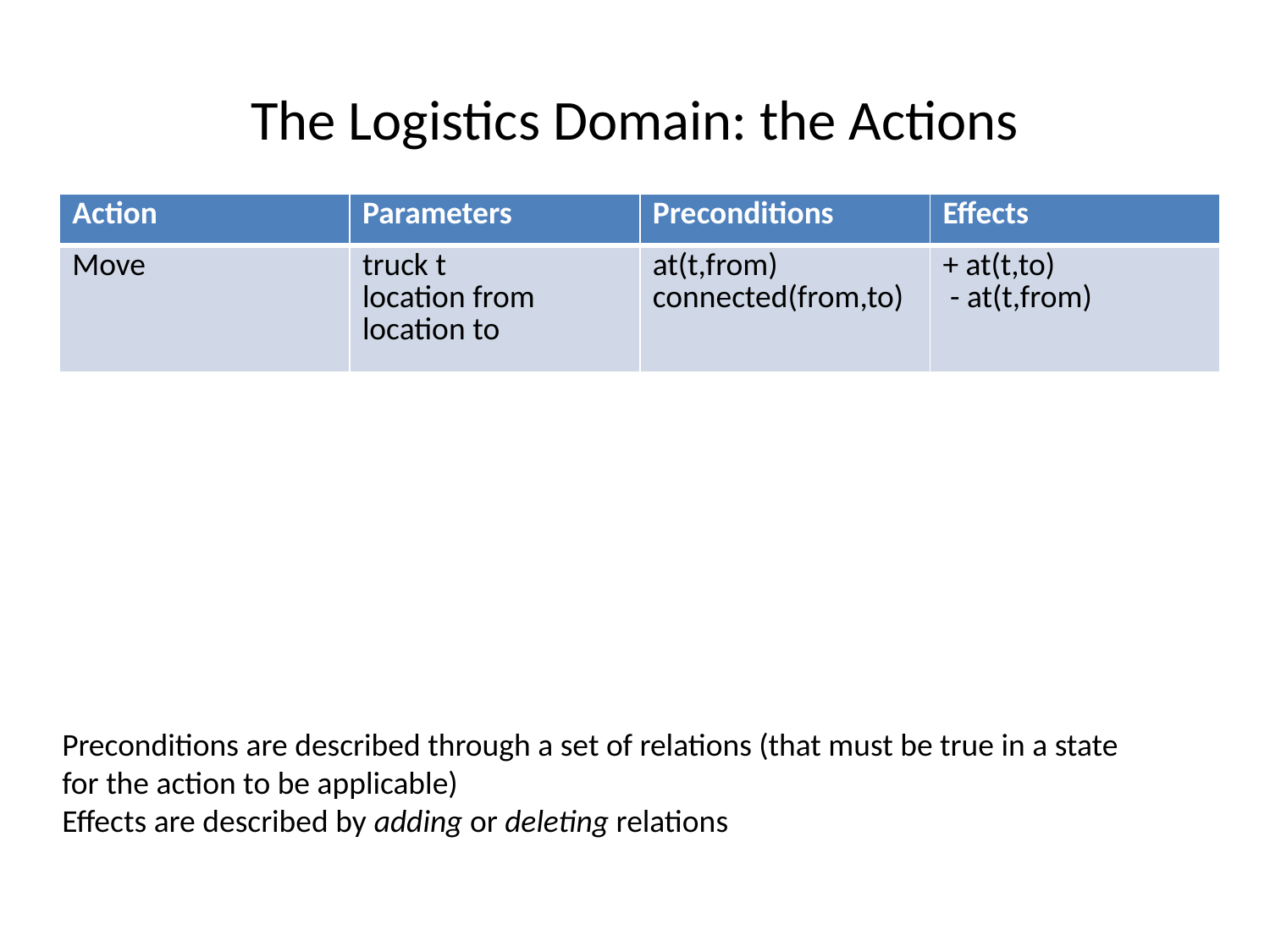

# The Logistics Domain: the Actions
| Action | Parameters | Preconditions | Effects |
| --- | --- | --- | --- |
| Move | truck t location from location to | at(t,from) connected(from,to) | + at(t,to) - at(t,from) |
Preconditions are described through a set of relations (that must be true in a state for the action to be applicable)
Effects are described by adding or deleting relations